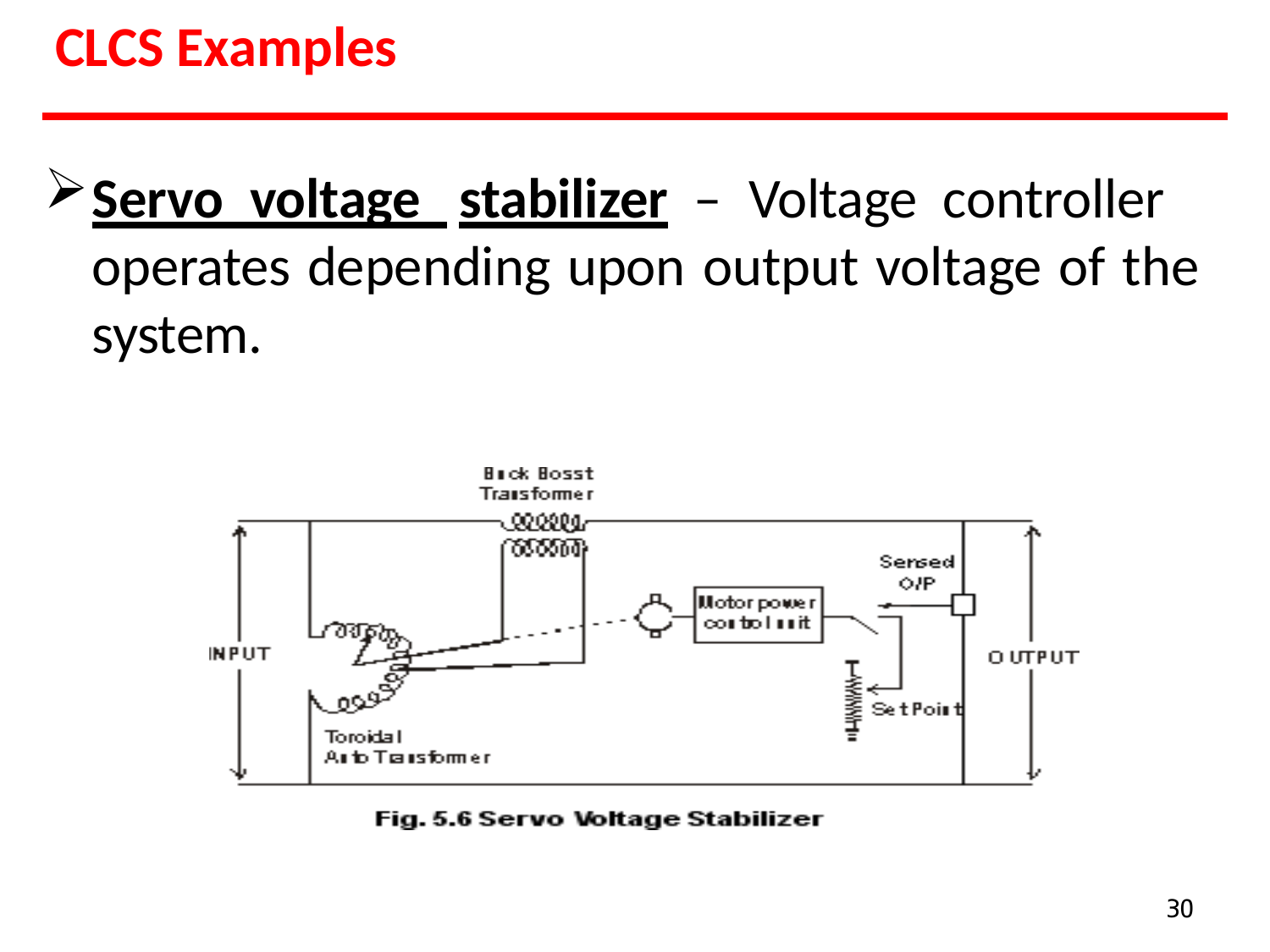

# CLCS Examples

Servo voltage stabilizer – Voltage controller   operates depending upon output voltage of the  system.

30